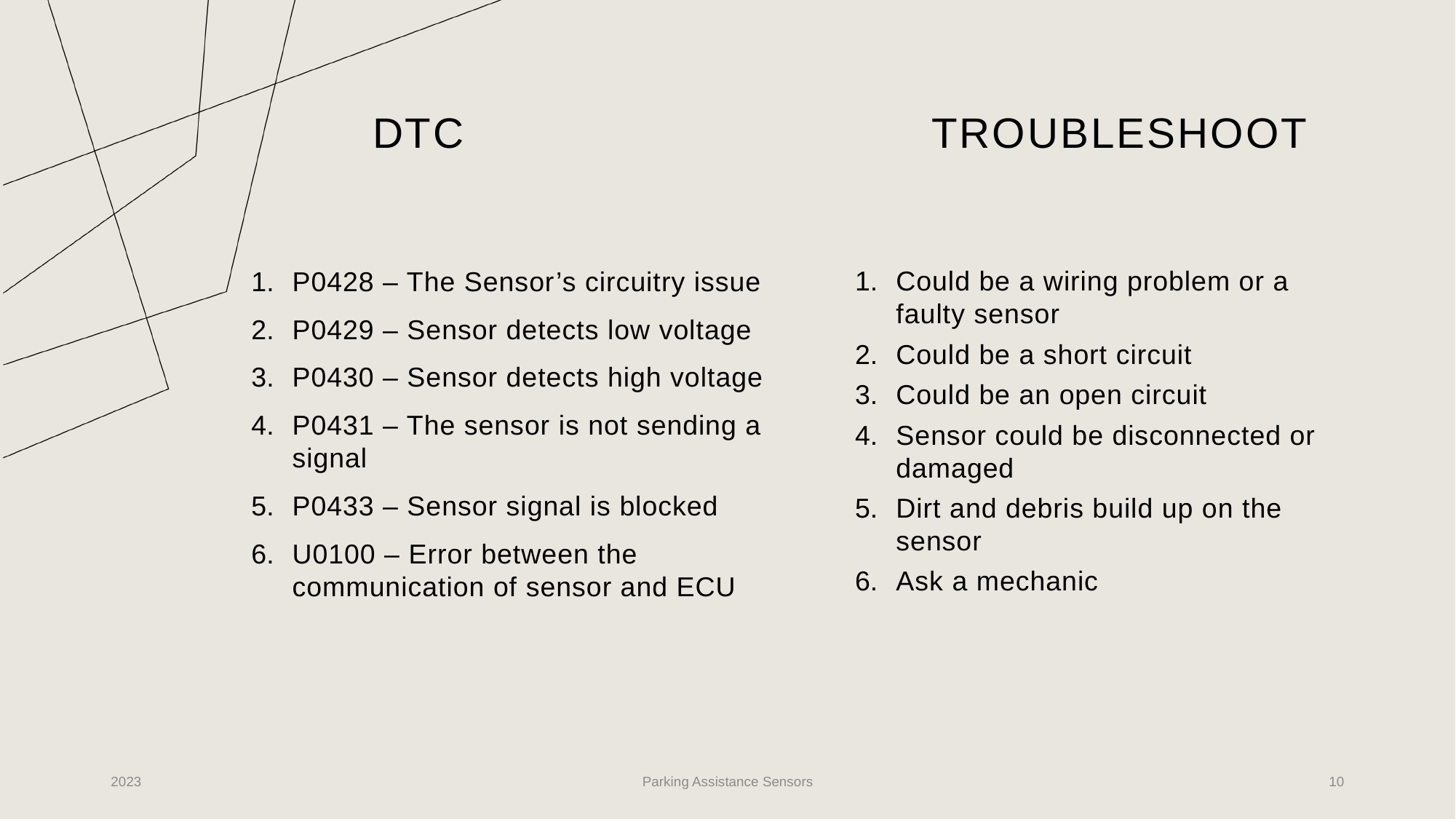

# DTC					 Troubleshoot
Could be a wiring problem or a faulty sensor
Could be a short circuit
Could be an open circuit
Sensor could be disconnected or damaged
Dirt and debris build up on the sensor
Ask a mechanic

P0428 – The Sensor’s circuitry issue
P0429 – Sensor detects low voltage
P0430 – Sensor detects high voltage
P0431 – The sensor is not sending a signal
P0433 – Sensor signal is blocked
U0100 – Error between the communication of sensor and ECU
2023
Parking Assistance Sensors
10